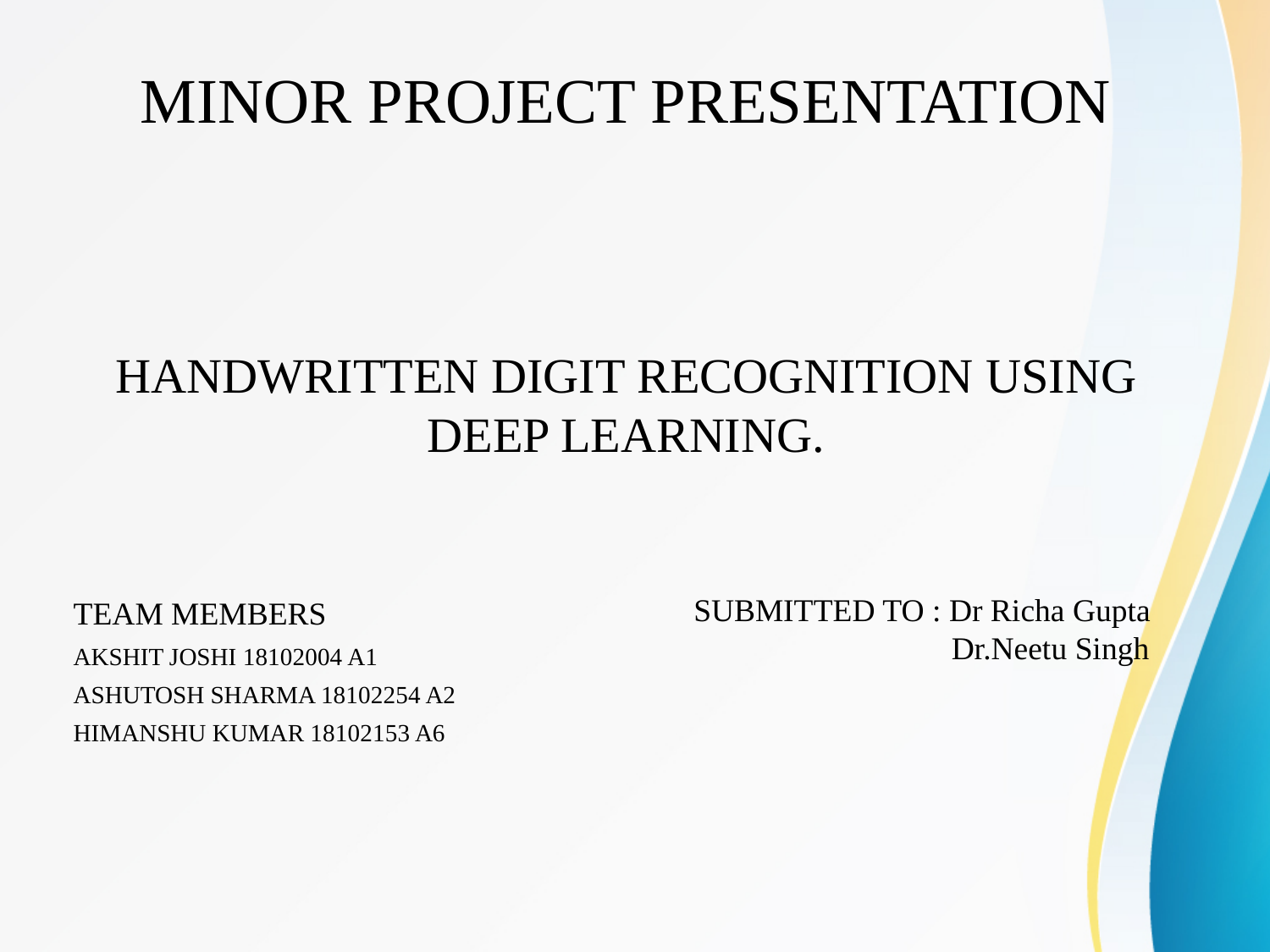

# MINOR PROJECT PRESENTATION
HANDWRITTEN DIGIT RECOGNITION USING DEEP LEARNING.

TEAM MEMBERS
AKSHIT JOSHI 18102004 A1
ASHUTOSH SHARMA 18102254 A2
HIMANSHU KUMAR 18102153 A6
SUBMITTED TO : Dr Richa Gupta
                             Dr.Neetu Singh